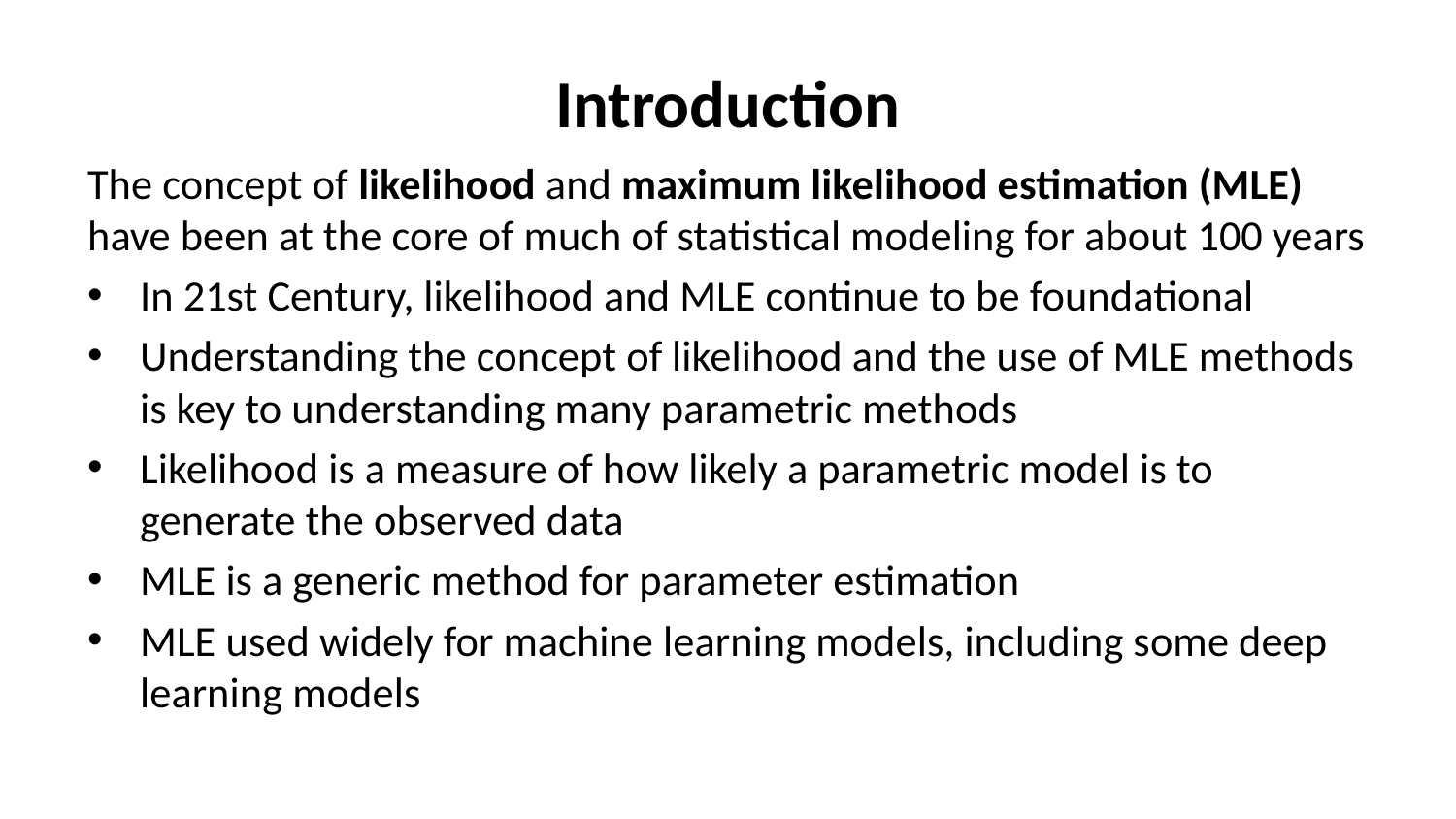

# Introduction
The concept of likelihood and maximum likelihood estimation (MLE) have been at the core of much of statistical modeling for about 100 years
In 21st Century, likelihood and MLE continue to be foundational
Understanding the concept of likelihood and the use of MLE methods is key to understanding many parametric methods
Likelihood is a measure of how likely a parametric model is to generate the observed data
MLE is a generic method for parameter estimation
MLE used widely for machine learning models, including some deep learning models